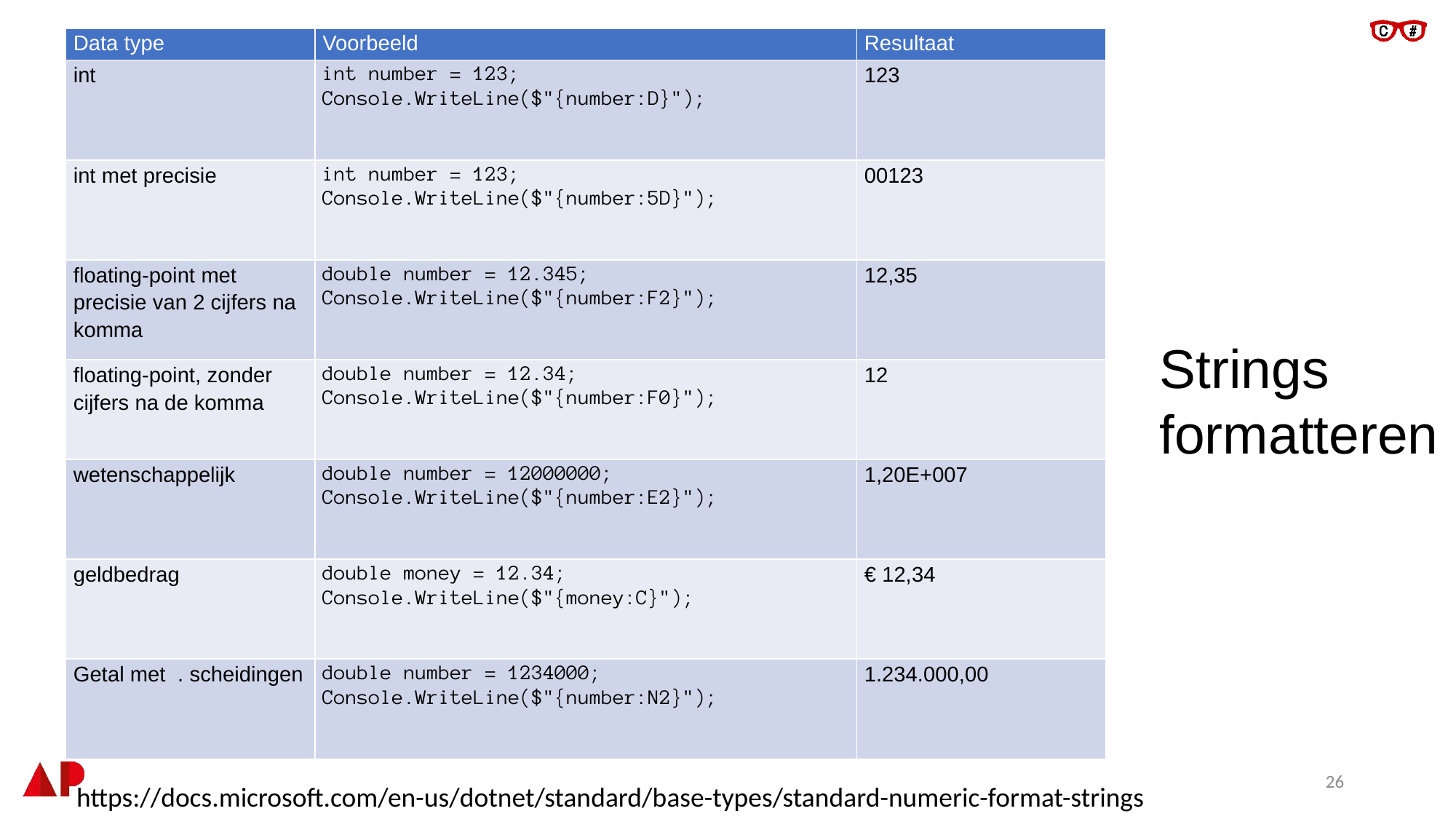

| Data type | Voorbeeld | Resultaat |
| --- | --- | --- |
| int | int number = 123; Console.WriteLine($"{number:D}"); | 123 |
| int met precisie | int number = 123; Console.WriteLine($"{number:5D}"); | 00123 |
| floating-point met precisie van 2 cijfers na komma | double number = 12.345; Console.WriteLine($"{number:F2}"); | 12,35 |
| floating-point, zonder cijfers na de komma | double number = 12.34; Console.WriteLine($"{number:F0}"); | 12 |
| wetenschappelijk | double number = 12000000; Console.WriteLine($"{number:E2}"); | 1,20E+007 |
| geldbedrag | double money = 12.34; Console.WriteLine($"{money:C}"); | € 12,34 |
| Getal met . scheidingen | double number = 1234000; Console.WriteLine($"{number:N2}"); | 1.234.000,00 |
Strings formatteren

26
https://docs.microsoft.com/en-us/dotnet/standard/base-types/standard-numeric-format-strings